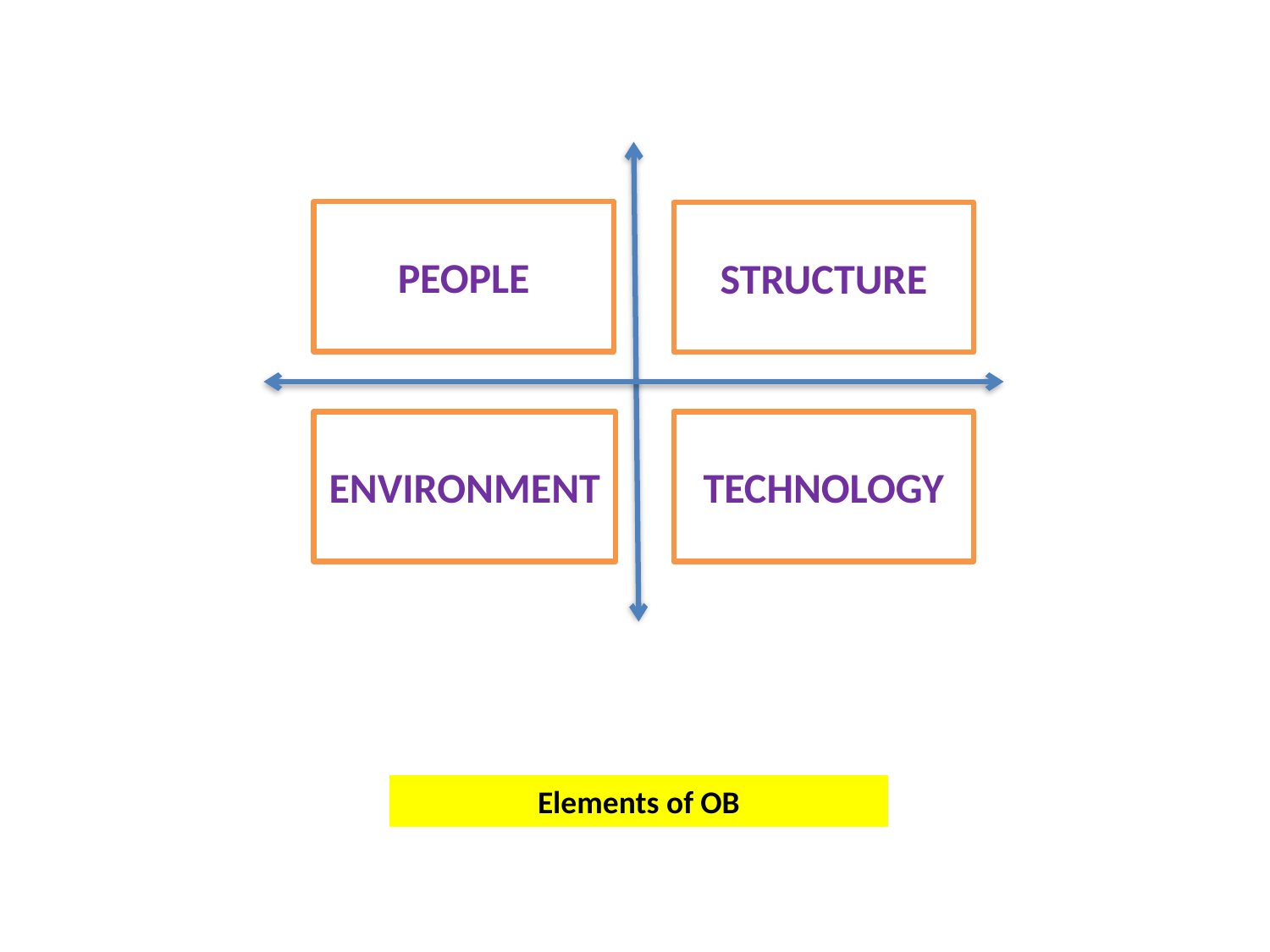

PEOPLE
STRUCTURE
ENVIRONMENT
TECHNOLOGY
Elements of OB